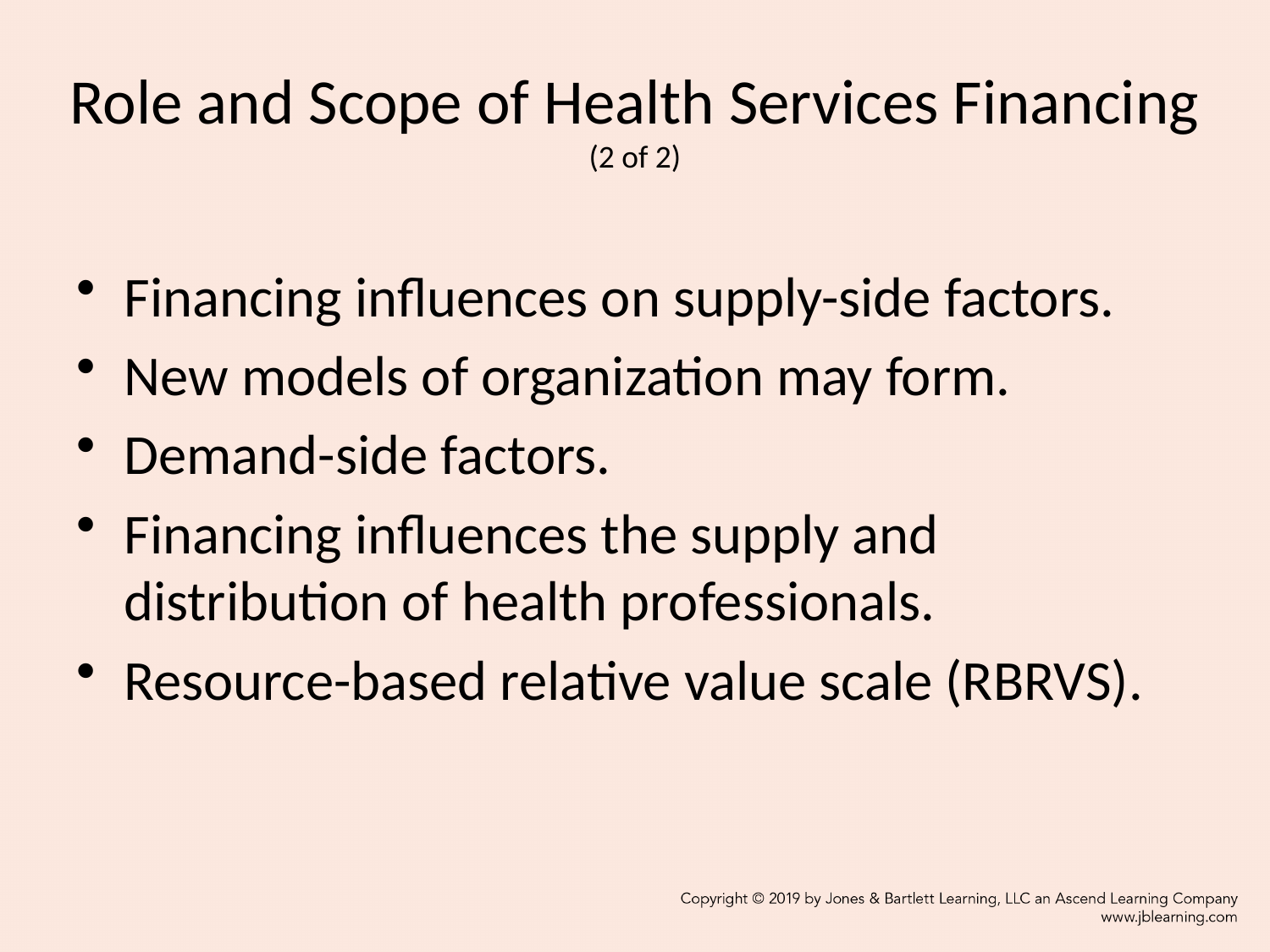

# Role and Scope of Health Services Financing (2 of 2)
Financing influences on supply-side factors.
New models of organization may form.
Demand-side factors.
Financing influences the supply and distribution of health professionals.
Resource-based relative value scale (RBRVS).